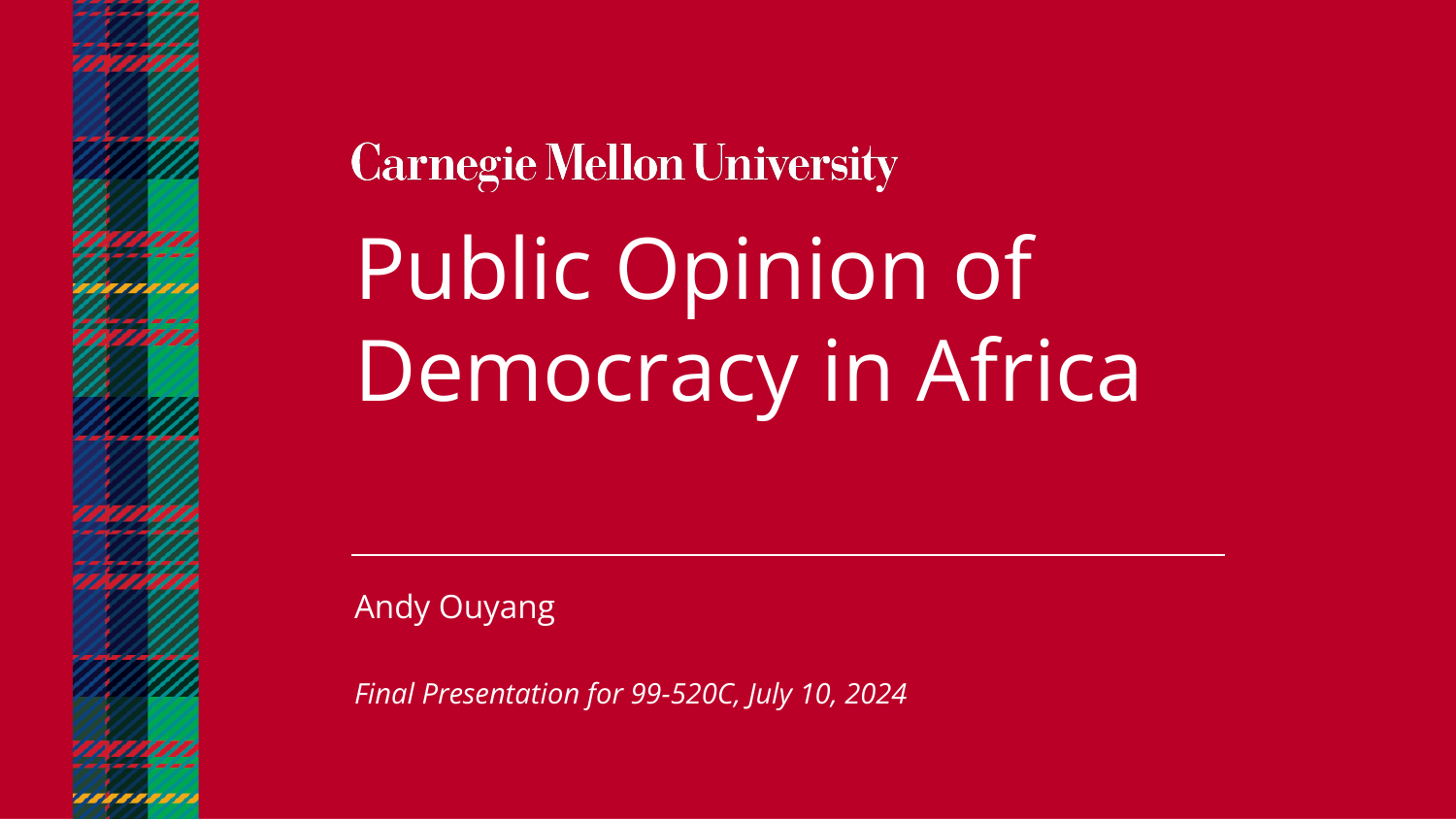

Public Opinion of Democracy in Africa
Andy Ouyang

Final Presentation for 99-520C, July 10, 2024